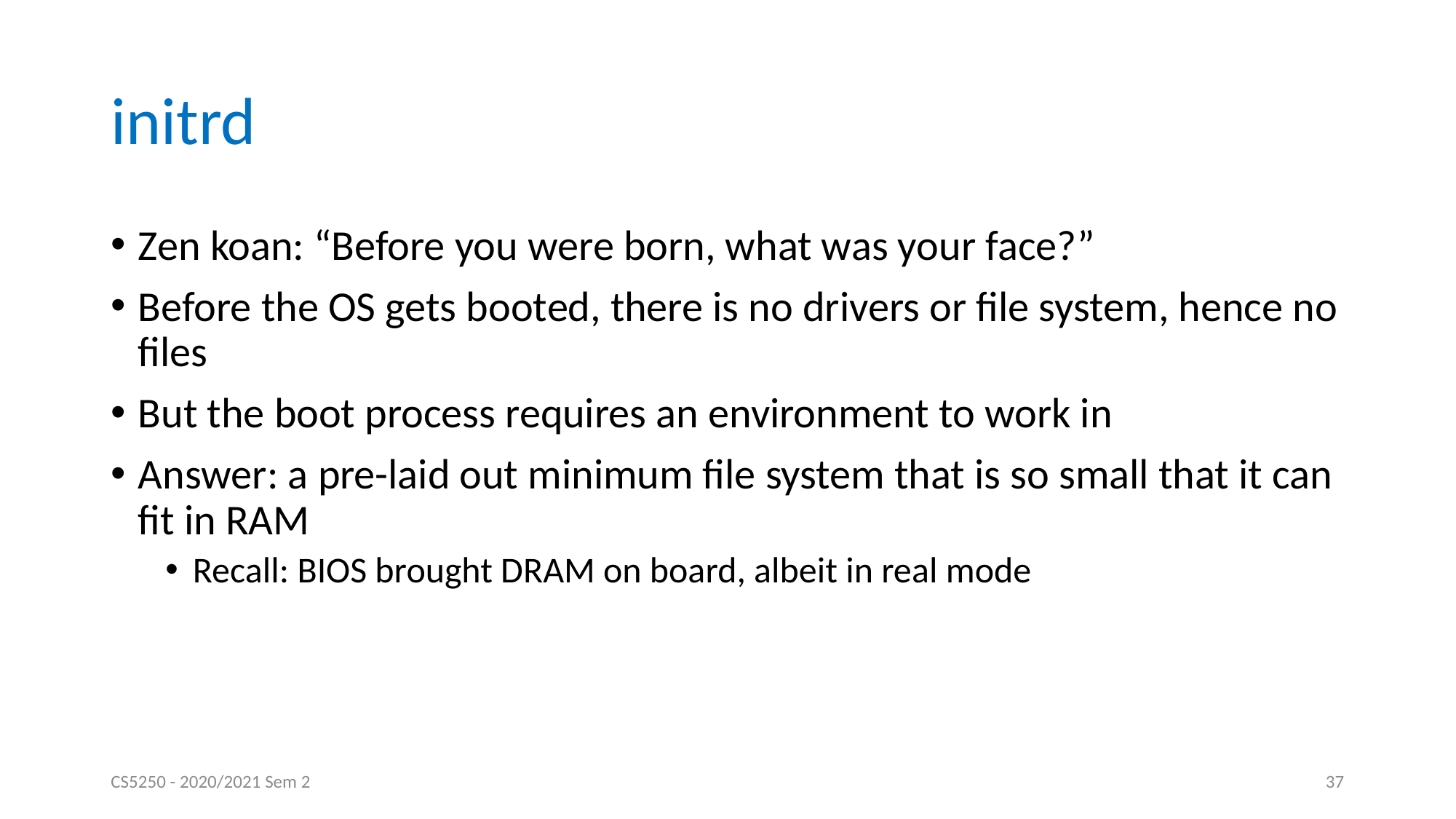

# initrd
Zen koan: “Before you were born, what was your face?”
Before the OS gets booted, there is no drivers or file system, hence no files
But the boot process requires an environment to work in
Answer: a pre-laid out minimum file system that is so small that it can fit in RAM
Recall: BIOS brought DRAM on board, albeit in real mode
CS5250 - 2020/2021 Sem 2
37